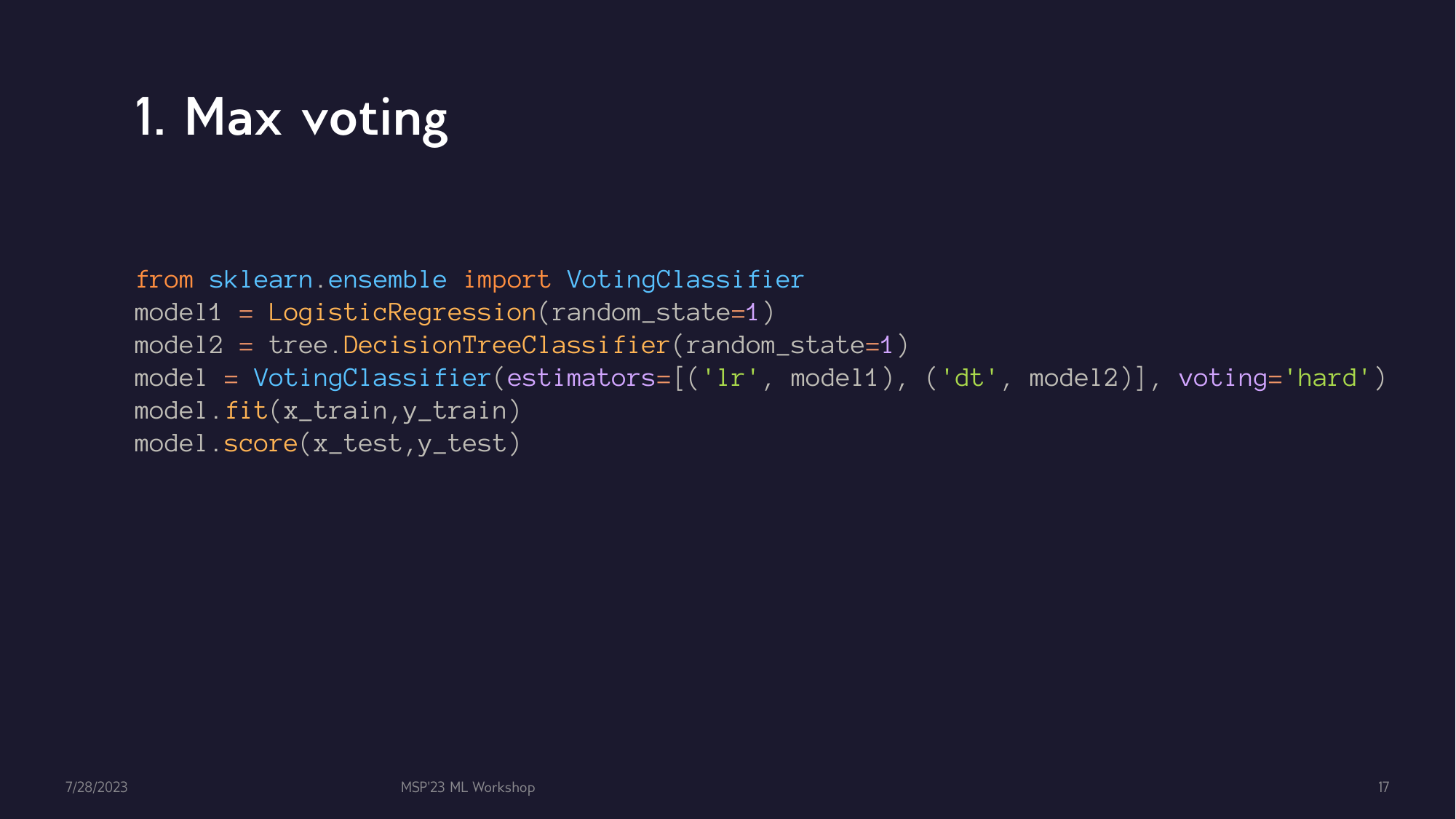

1. Max voting
from sklearn.ensemble import VotingClassifier
model1 = LogisticRegression(random_state=1)
model2 = tree.DecisionTreeClassifier(random_state=1)
model = VotingClassifier(estimators=[('lr', model1), ('dt', model2)], voting='hard')
model.fit(x_train,y_train)
model.score(x_test,y_test)
7/28/2023
MSP'23 ML Workshop
17